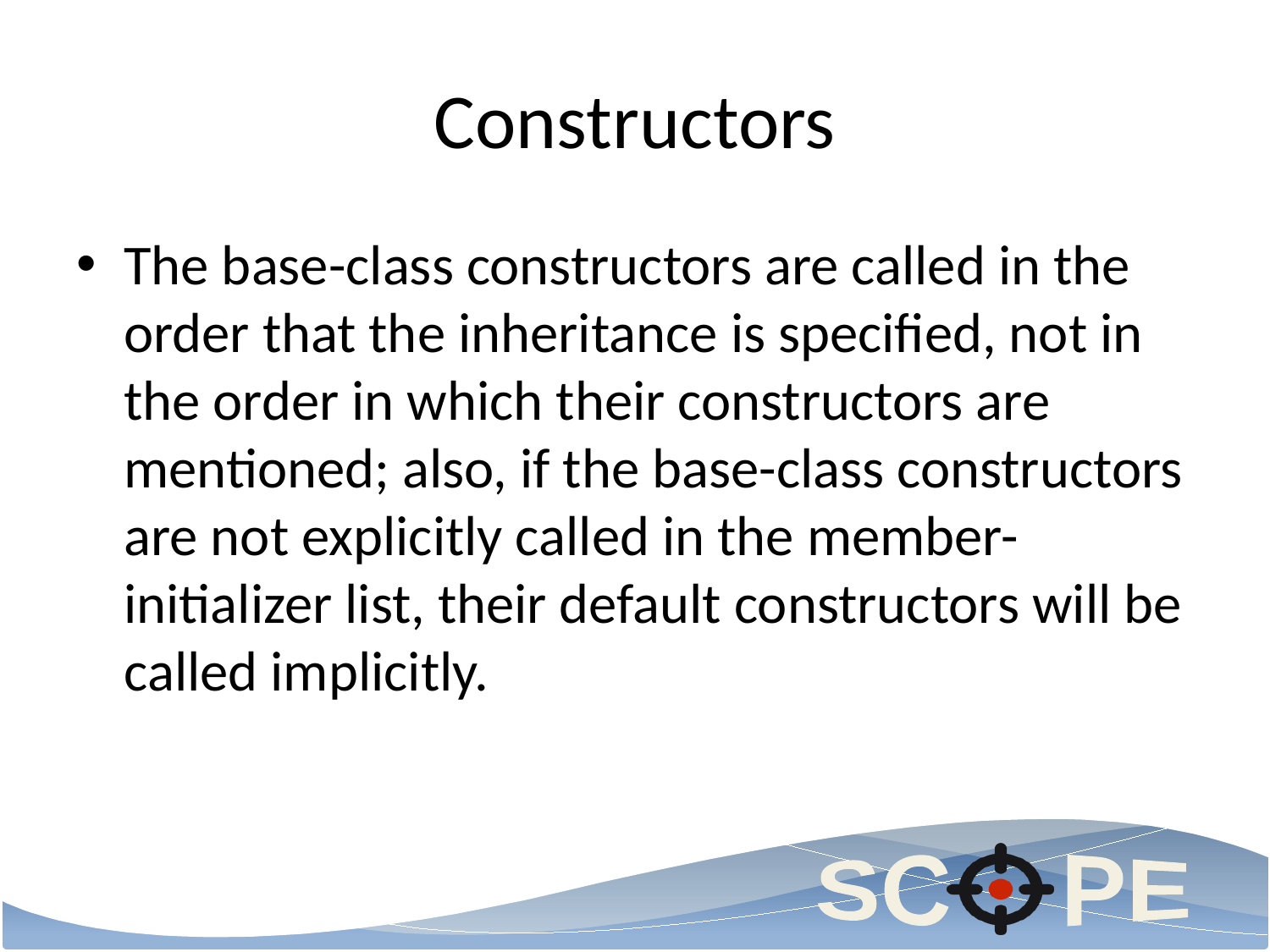

# Constructors
The base-class constructors are called in the order that the inheritance is specified, not in the order in which their constructors are mentioned; also, if the base-class constructors are not explicitly called in the member-initializer list, their default constructors will be called implicitly.